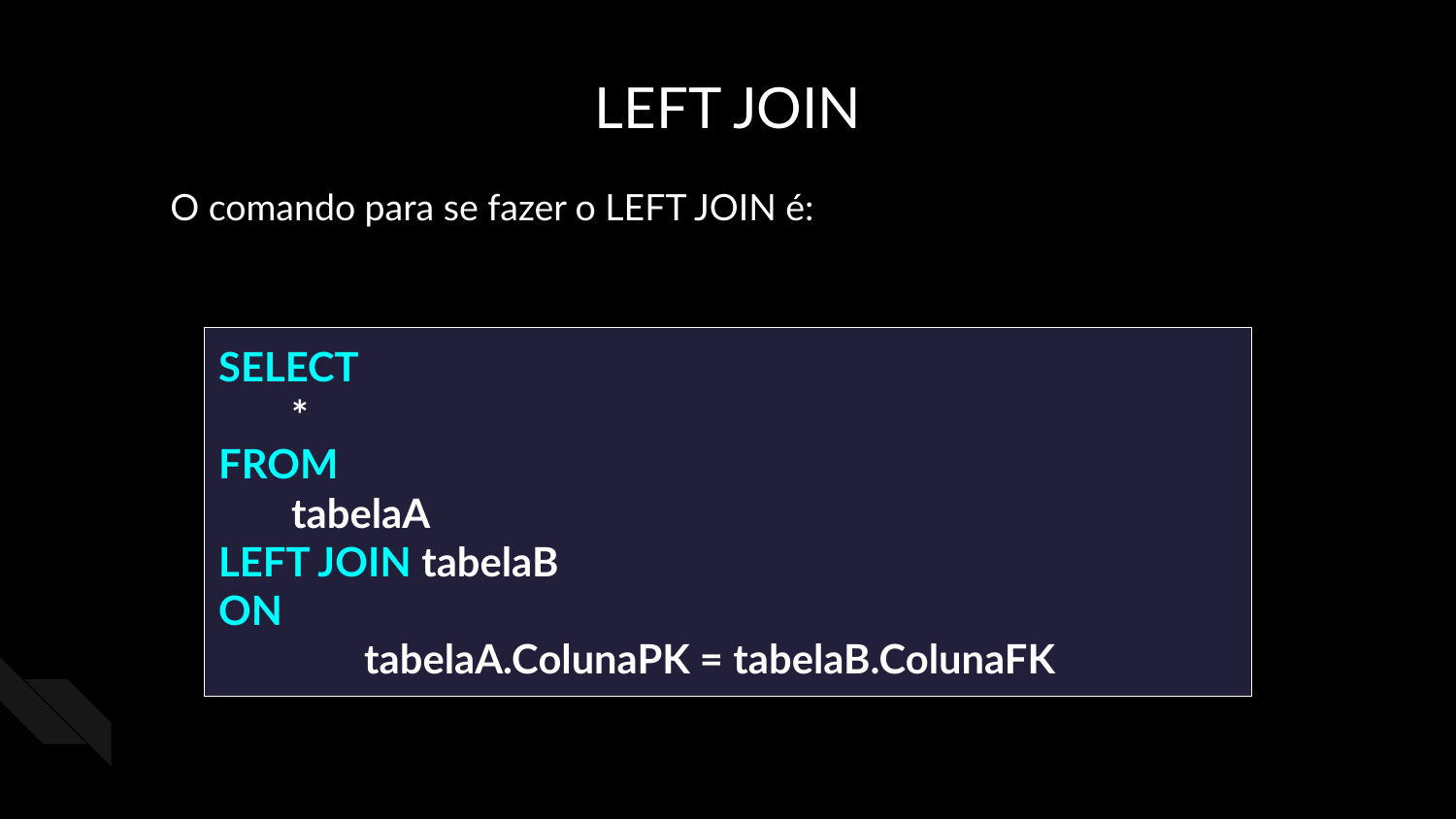

LEFT JOIN
O comando para se fazer o LEFT JOIN é:
SELECT
*
FROM
tabelaA
LEFT JOIN tabelaB
ON
	tabelaA.ColunaPK = tabelaB.ColunaFK